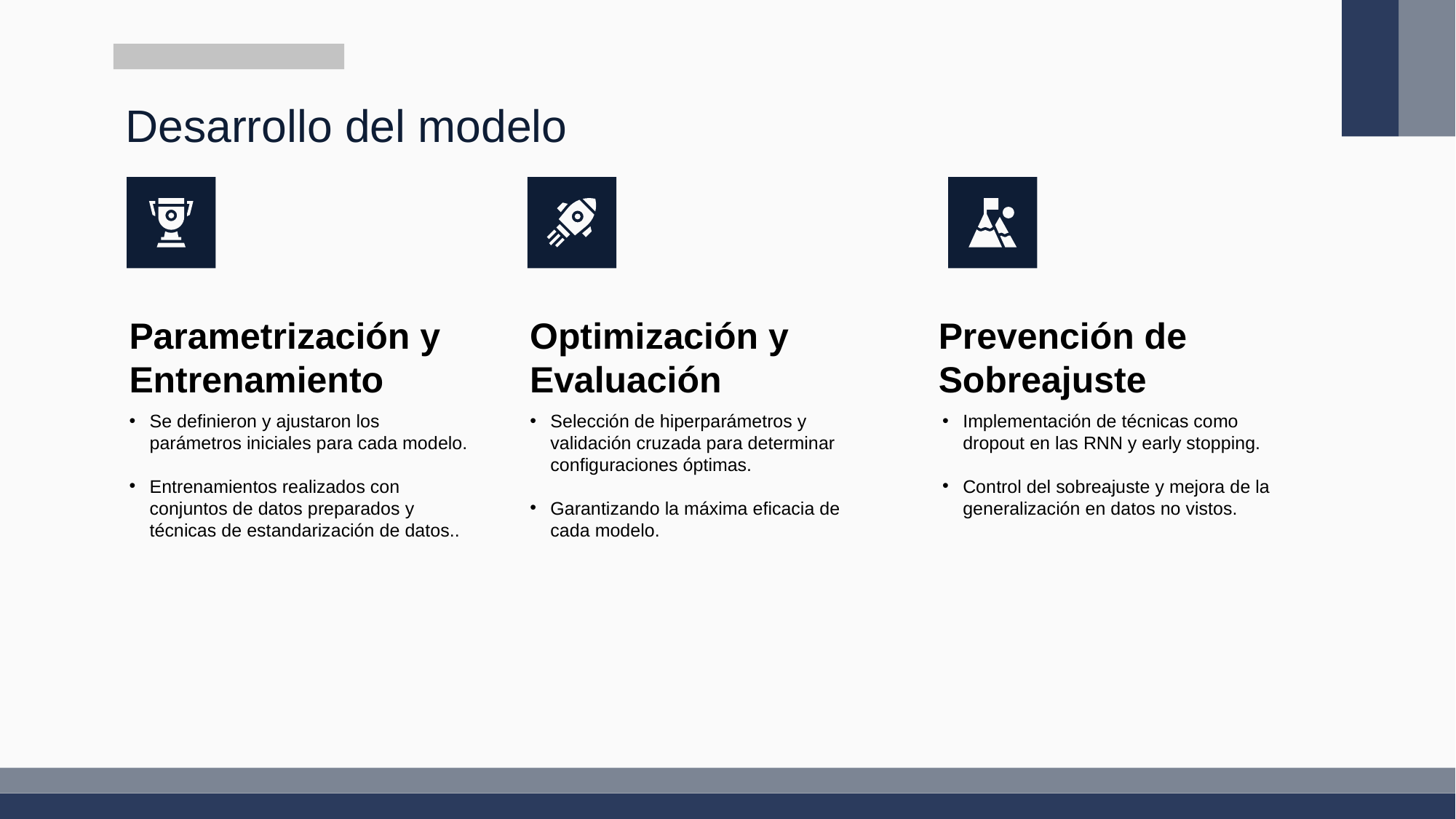

# Desarrollo del modelo

Parametrización y Entrenamiento
Optimización y Evaluación
Prevención de Sobreajuste
Se definieron y ajustaron los parámetros iniciales para cada modelo.

Entrenamientos realizados con conjuntos de datos preparados y técnicas de estandarización de datos..
Selección de hiperparámetros y validación cruzada para determinar configuraciones óptimas.

Garantizando la máxima eficacia de cada modelo.

Implementación de técnicas como dropout en las RNN y early stopping.

Control del sobreajuste y mejora de la generalización en datos no vistos.